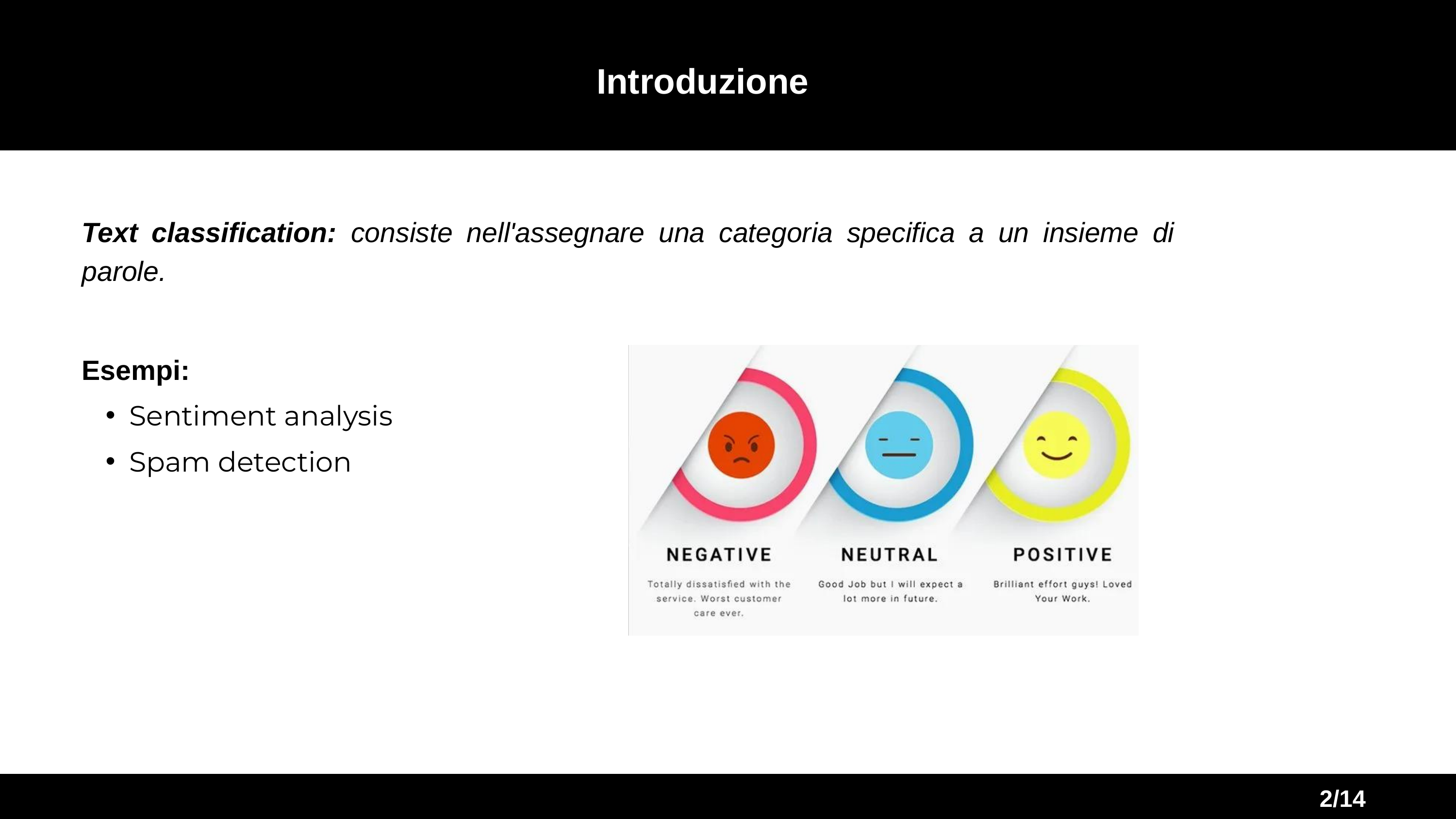

ININ
Introduzione

ININ
Text classification: consiste nell'assegnare una categoria specifica a un insieme di parole.

Esempi:
Sentiment analysis
Spam detection

2/14